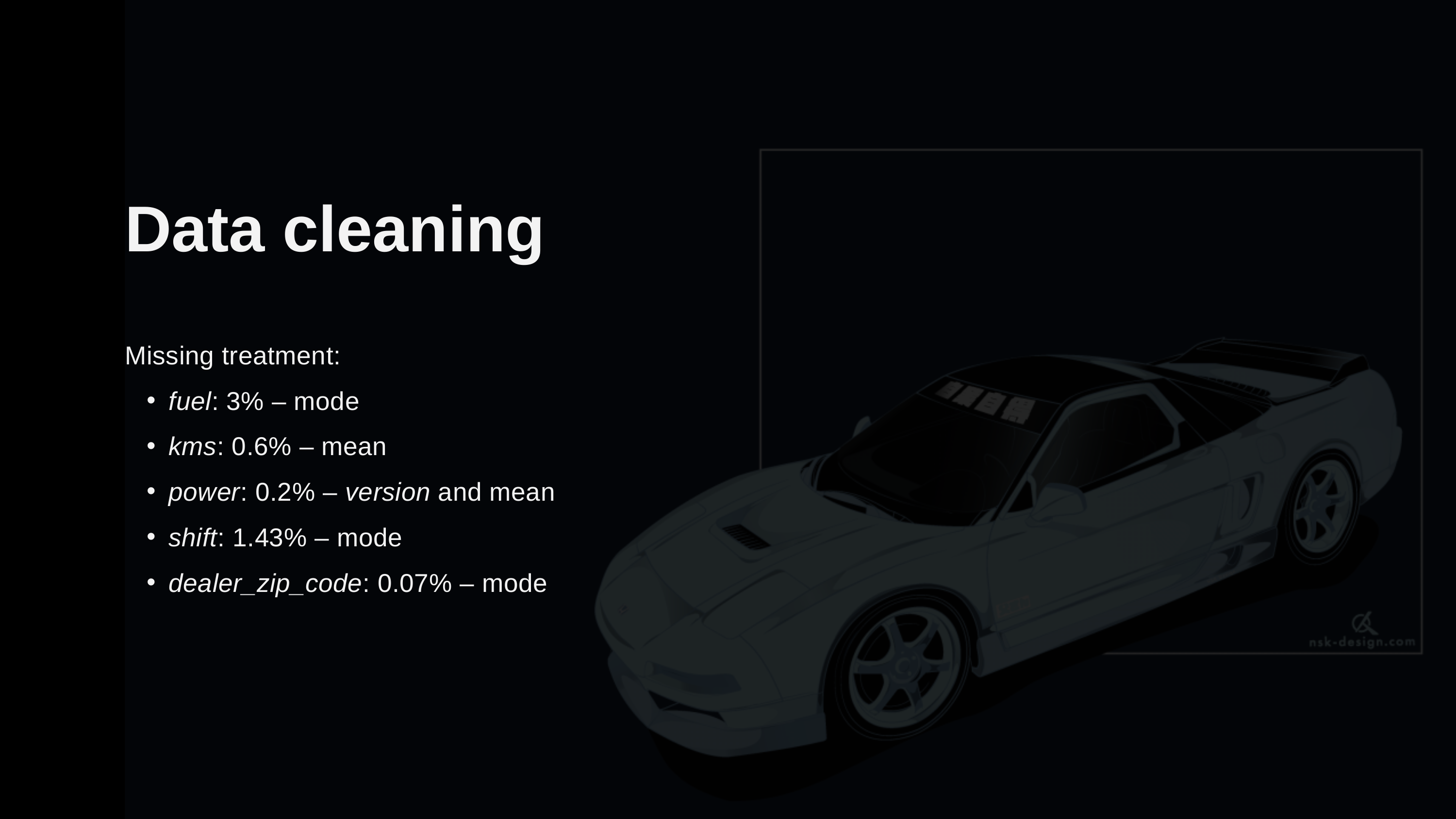

Data cleaning
Missing treatment:
fuel: 3% – mode
kms: 0.6% – mean
power: 0.2% – version and mean
shift: 1.43% – mode
dealer_zip_code: 0.07% – mode